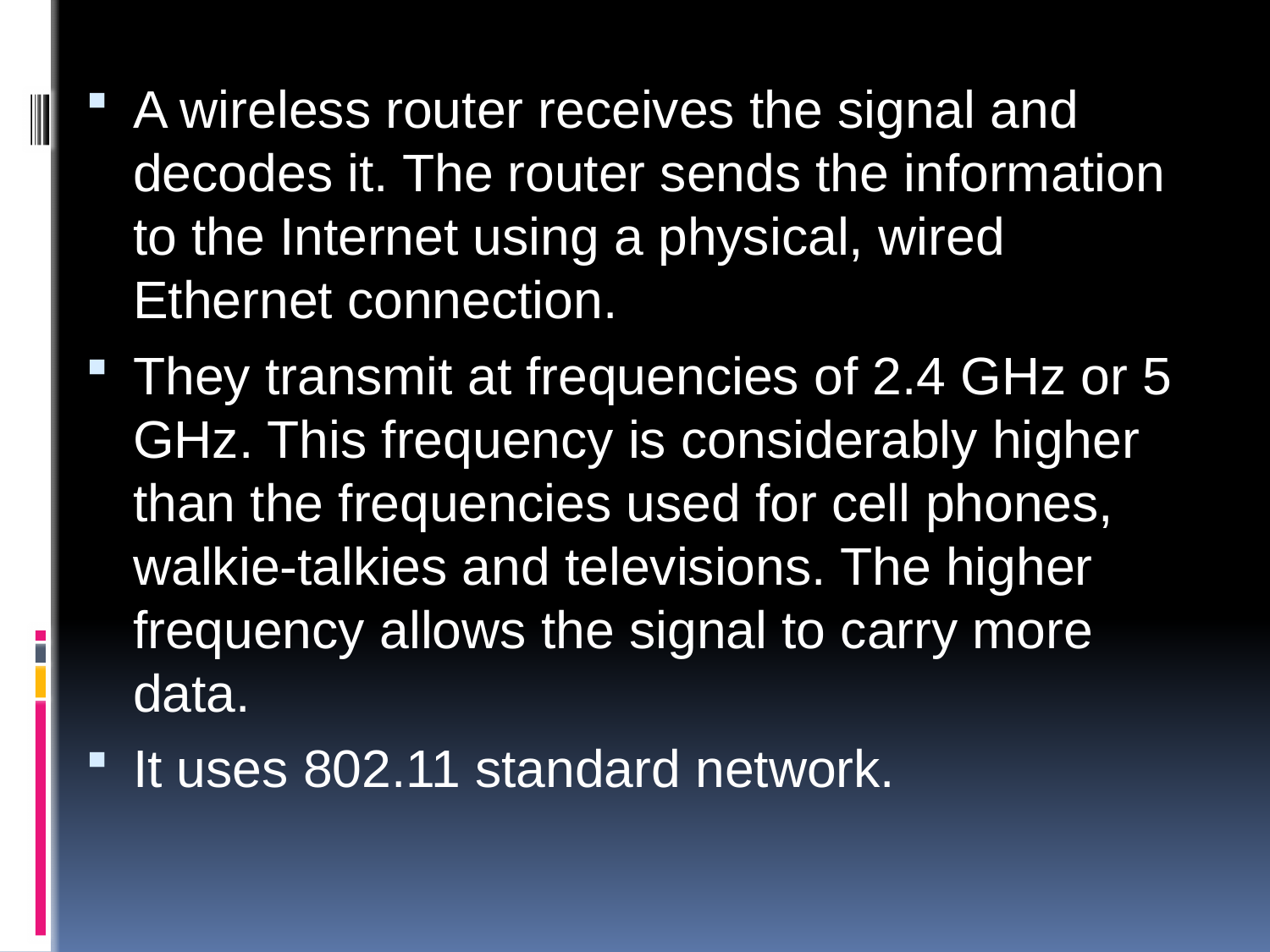

A wireless router receives the signal and decodes it. The router sends the information to the Internet using a physical, wired Ethernet connection.
They transmit at frequencies of 2.4 GHz or 5 GHz. This frequency is considerably higher than the frequencies used for cell phones, walkie-talkies and televisions. The higher frequency allows the signal to carry more data.
It uses 802.11 standard network.